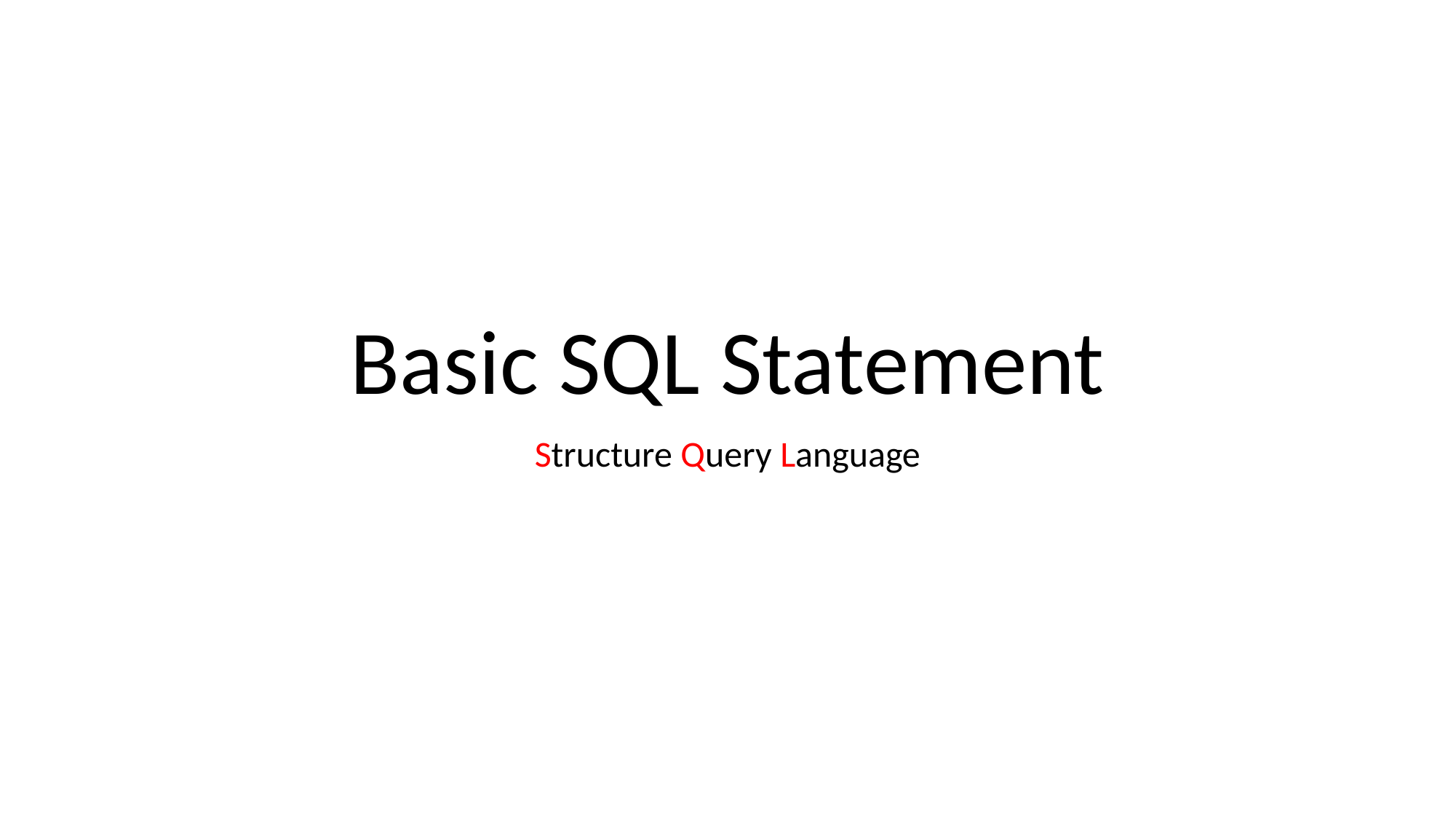

# Basic SQL Statement
Structure Query Language